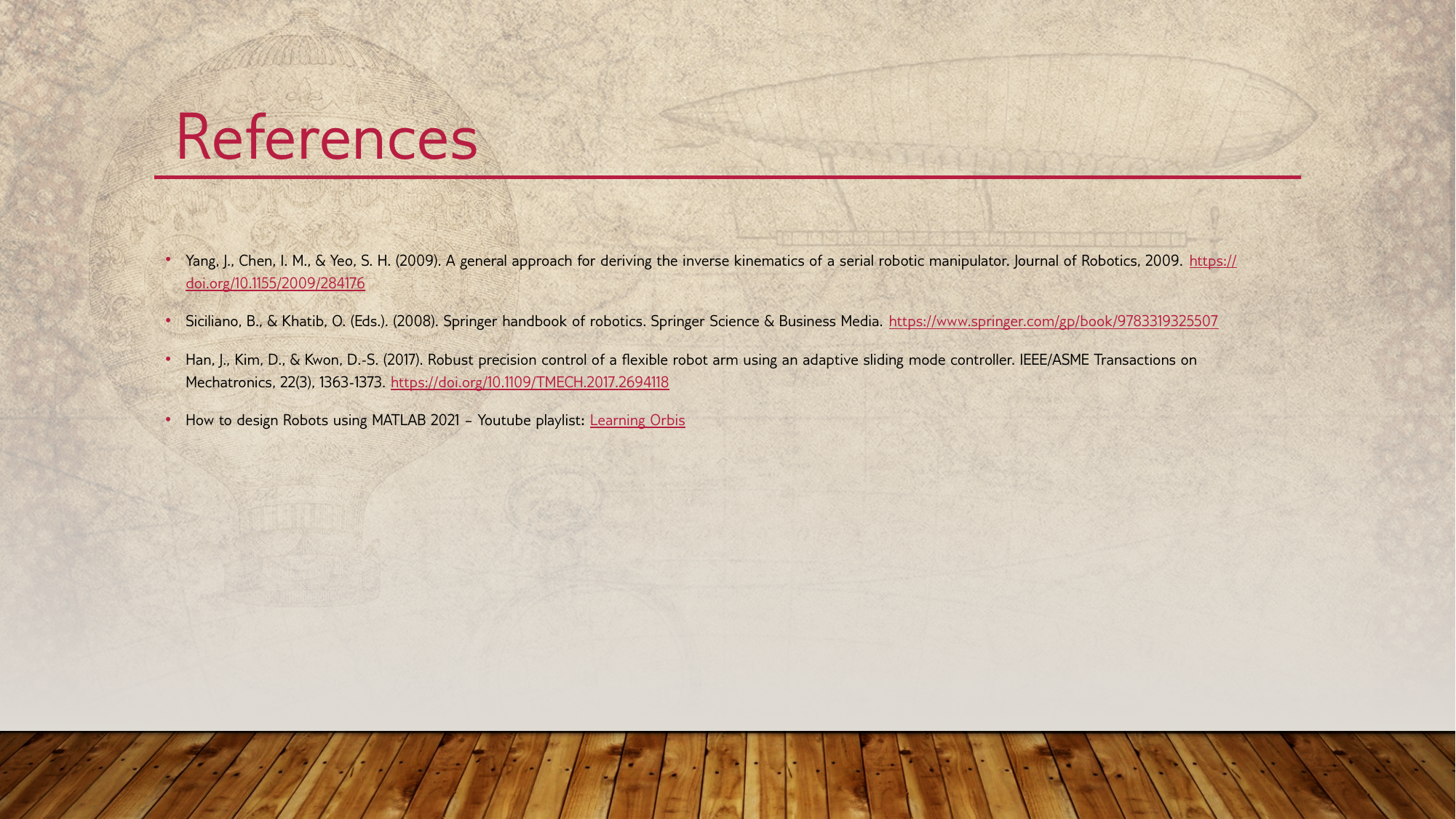

# References
Yang, J., Chen, I. M., & Yeo, S. H. (2009). A general approach for deriving the inverse kinematics of a serial robotic manipulator. Journal of Robotics, 2009. https://doi.org/10.1155/2009/284176
Siciliano, B., & Khatib, O. (Eds.). (2008). Springer handbook of robotics. Springer Science & Business Media. https://www.springer.com/gp/book/9783319325507
Han, J., Kim, D., & Kwon, D.-S. (2017). Robust precision control of a flexible robot arm using an adaptive sliding mode controller. IEEE/ASME Transactions on Mechatronics, 22(3), 1363-1373. https://doi.org/10.1109/TMECH.2017.2694118
How to design Robots using MATLAB 2021 – Youtube playlist: Learning Orbis